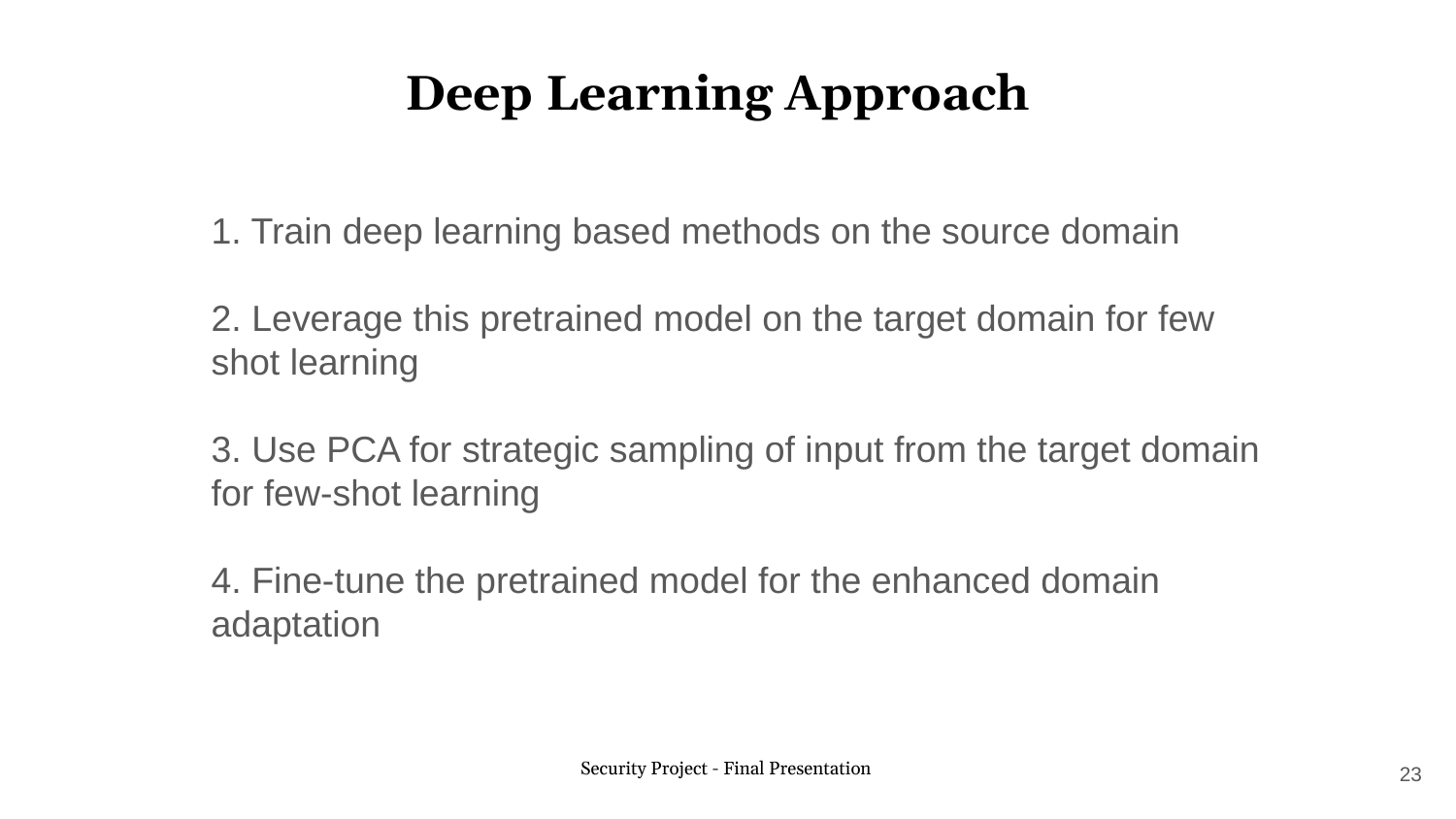

Deep Learning Approach

1. Train deep learning based methods on the source domain

2. Leverage this pretrained model on the target domain for few shot learning

3. Use PCA for strategic sampling of input from the target domain for few-shot learning

4. Fine-tune the pretrained model for the enhanced domain adaptation

23
Security Project - Final Presentation